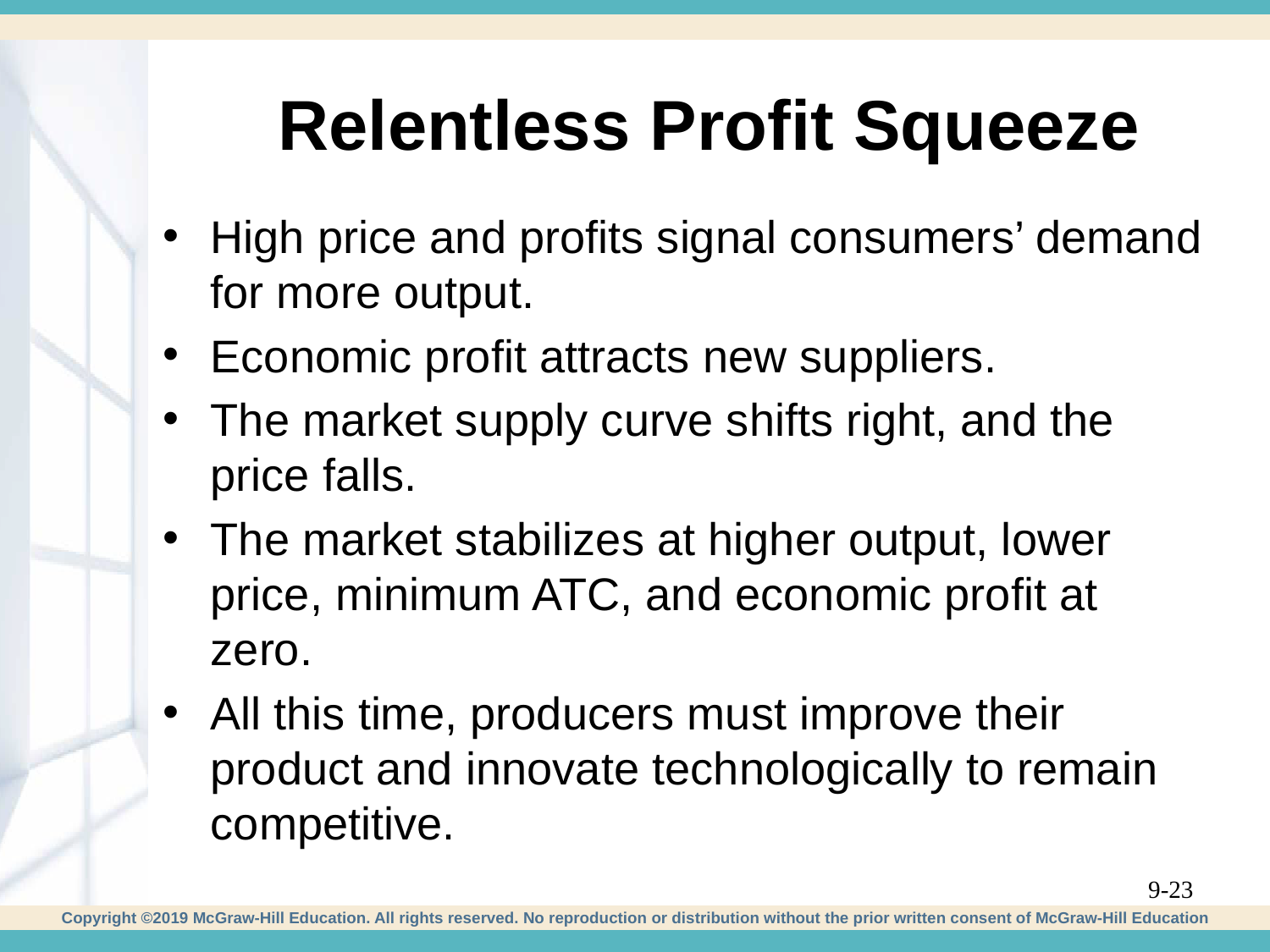

# Relentless Profit Squeeze
High price and profits signal consumers’ demand for more output.
Economic profit attracts new suppliers.
The market supply curve shifts right, and the price falls.
The market stabilizes at higher output, lower price, minimum ATC, and economic profit at zero.
All this time, producers must improve their product and innovate technologically to remain competitive.
9-23